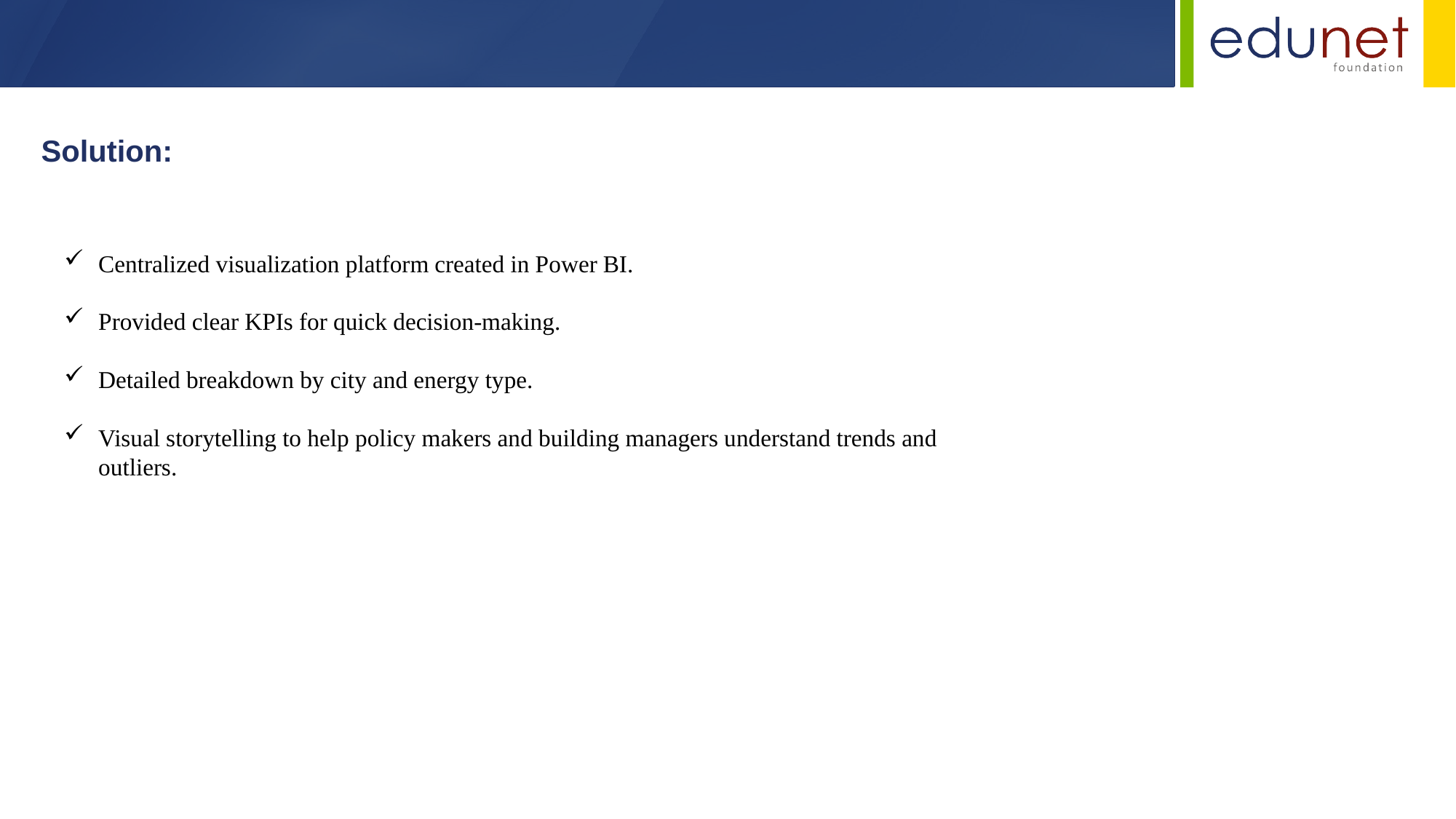

Solution:
Centralized visualization platform created in Power BI.

Provided clear KPIs for quick decision-making.

Detailed breakdown by city and energy type.

Visual storytelling to help policy makers and building managers understand trends and outliers.